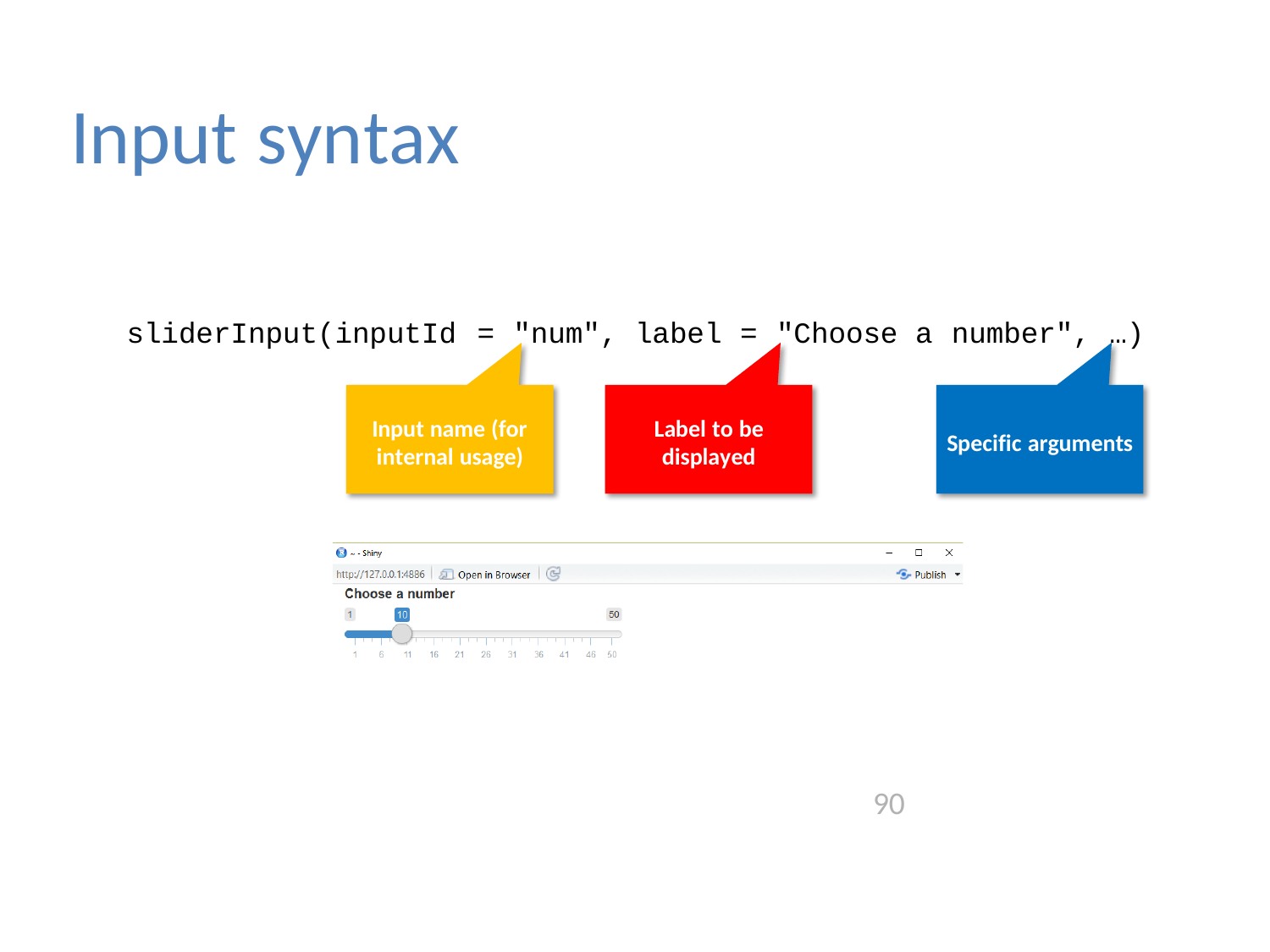

# Input syntax
sliderInput(inputId
=	"num",
label
=	"Choose
a	number",	…)

Input name (for internal usage)
Label to be displayed

Specific arguments

90